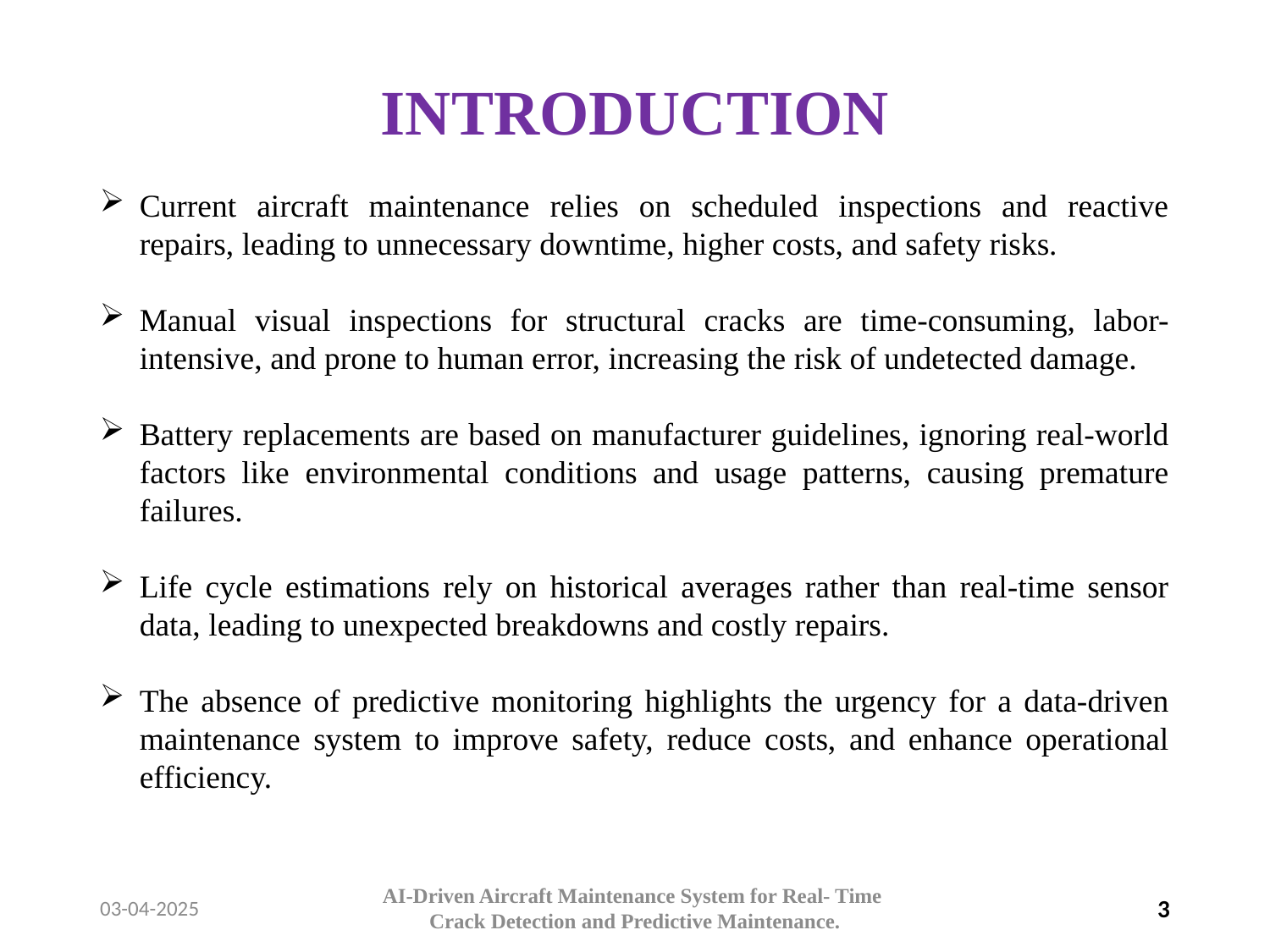

# INTRODUCTION

Current aircraft maintenance relies on scheduled inspections and reactive repairs, leading to unnecessary downtime, higher costs, and safety risks.

Manual visual inspections for structural cracks are time-consuming, labor-intensive, and prone to human error, increasing the risk of undetected damage.

Battery replacements are based on manufacturer guidelines, ignoring real-world factors like environmental conditions and usage patterns, causing premature failures.

Life cycle estimations rely on historical averages rather than real-time sensor data, leading to unexpected breakdowns and costly repairs.

The absence of predictive monitoring highlights the urgency for a data-driven maintenance system to improve safety, reduce costs, and enhance operational efficiency.
AI-Driven Aircraft Maintenance System for Real- Time
Crack Detection and Predictive Maintenance.
03-04-2025
3